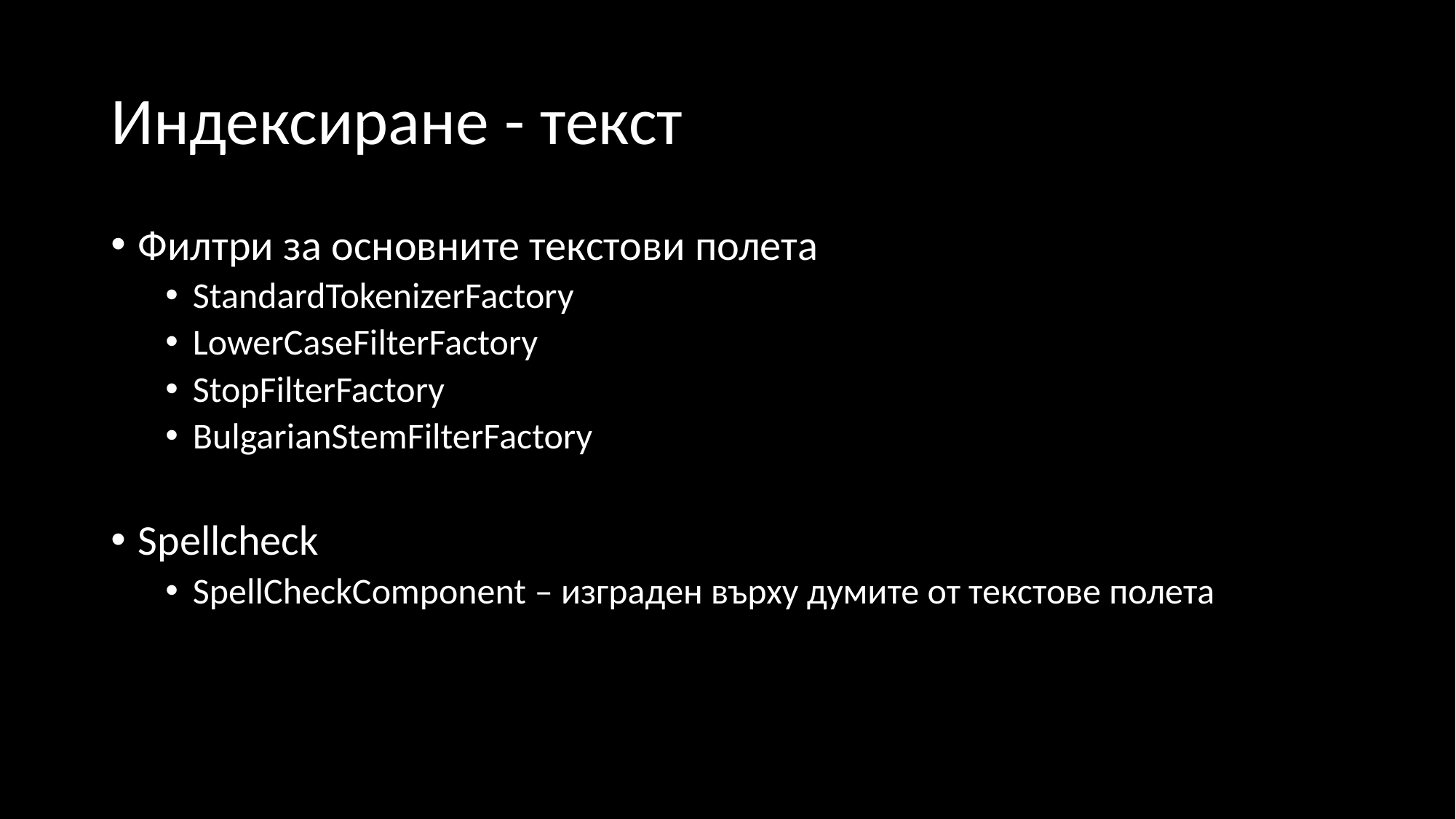

# Индексиране - текст
Филтри за основните текстови полета
StandardTokenizerFactory
LowerCaseFilterFactory
StopFilterFactory
BulgarianStemFilterFactory

Spellcheck
SpellCheckComponent – изграден върху думите от текстове полета